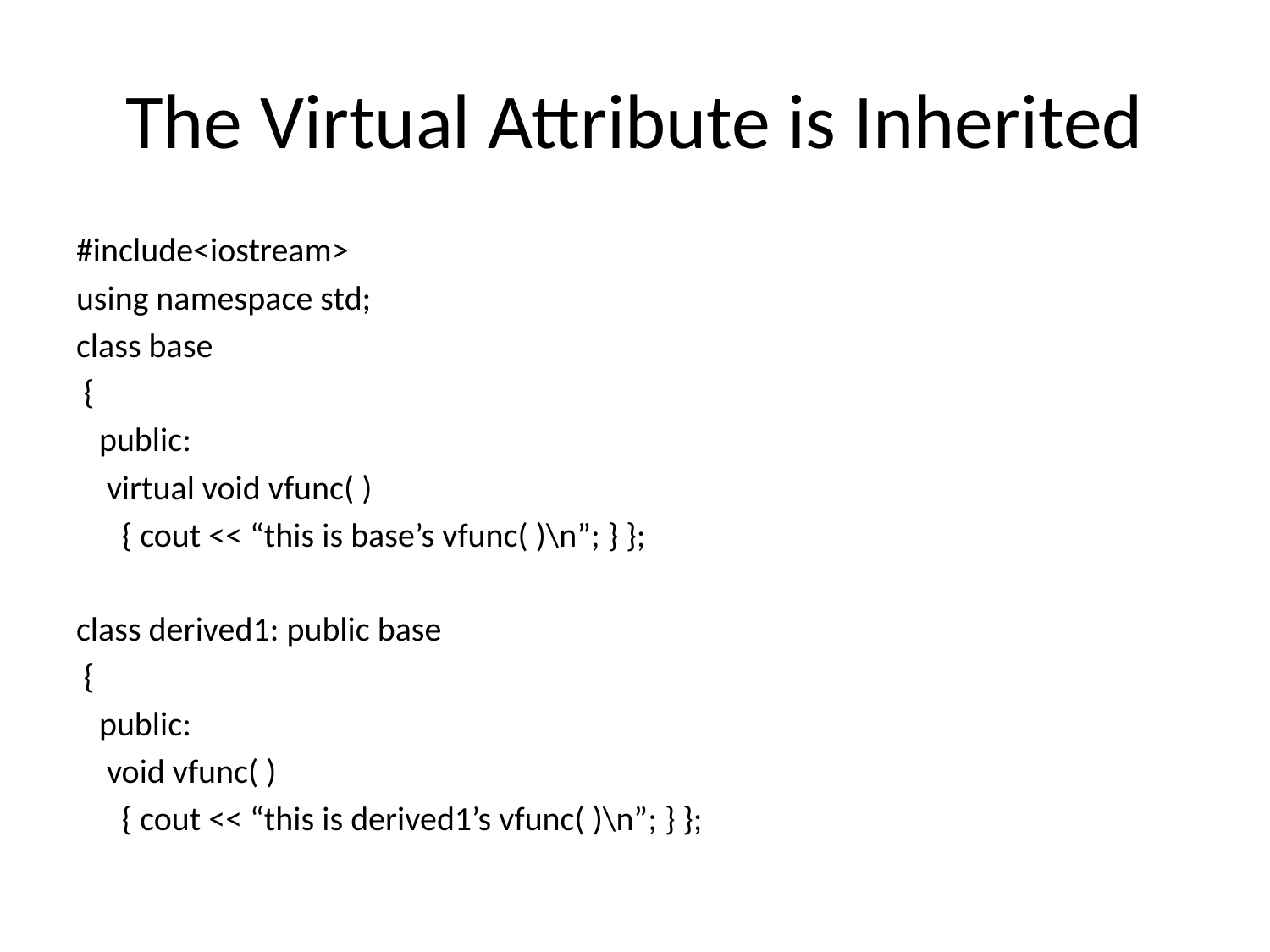

# The Virtual Attribute is Inherited
#include<iostream>
using namespace std;
class base
 {
   public:
    virtual void vfunc( )
      { cout << “this is base’s vfunc( )\n”; } };

class derived1: public base
 {
   public:
    void vfunc( )
      { cout << “this is derived1’s vfunc( )\n”; } };